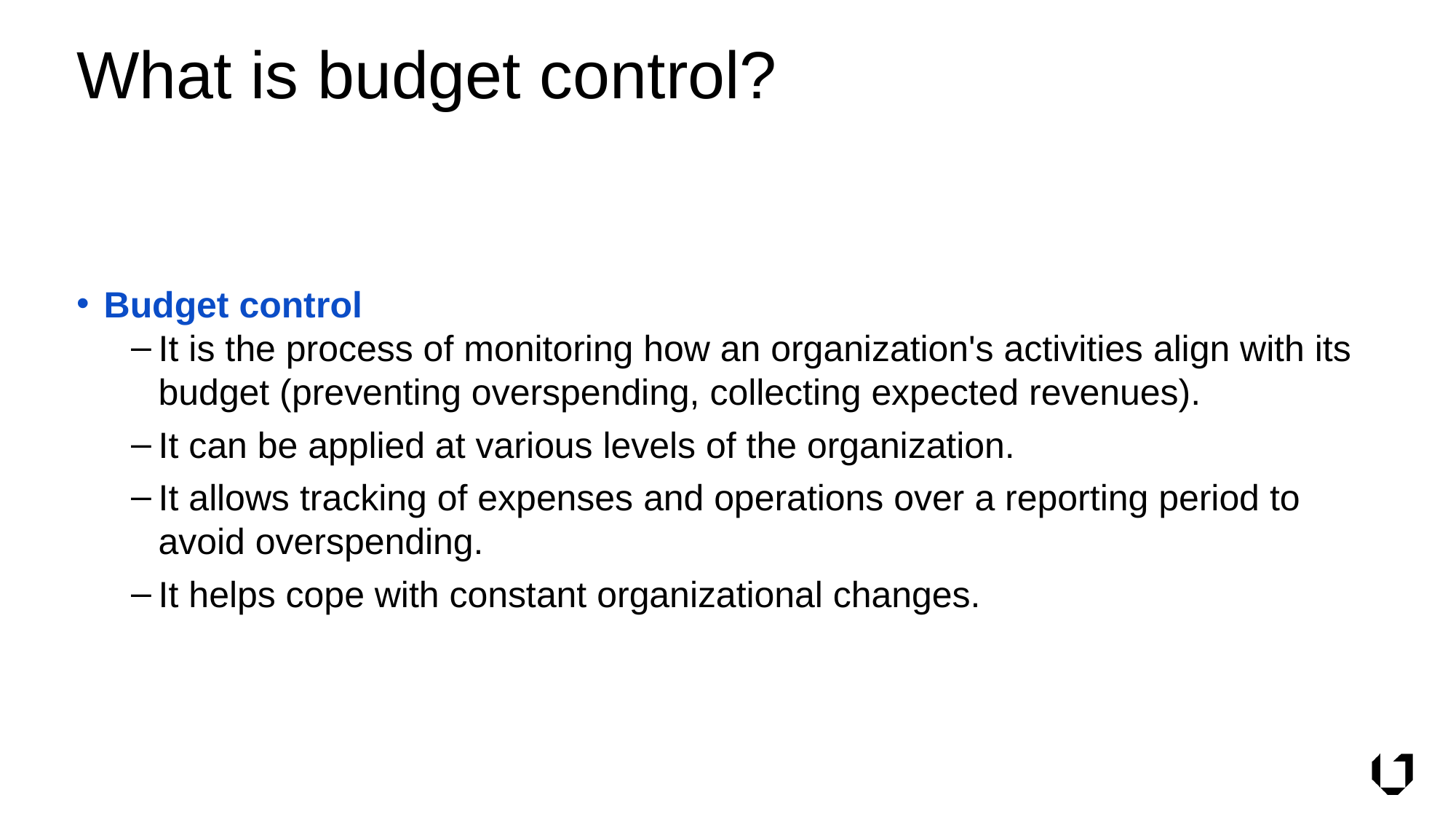

# What is budget control?
Budget control
It is the process of monitoring how an organization's activities align with its budget (preventing overspending, collecting expected revenues).
It can be applied at various levels of the organization.
It allows tracking of expenses and operations over a reporting period to avoid overspending.
It helps cope with constant organizational changes.